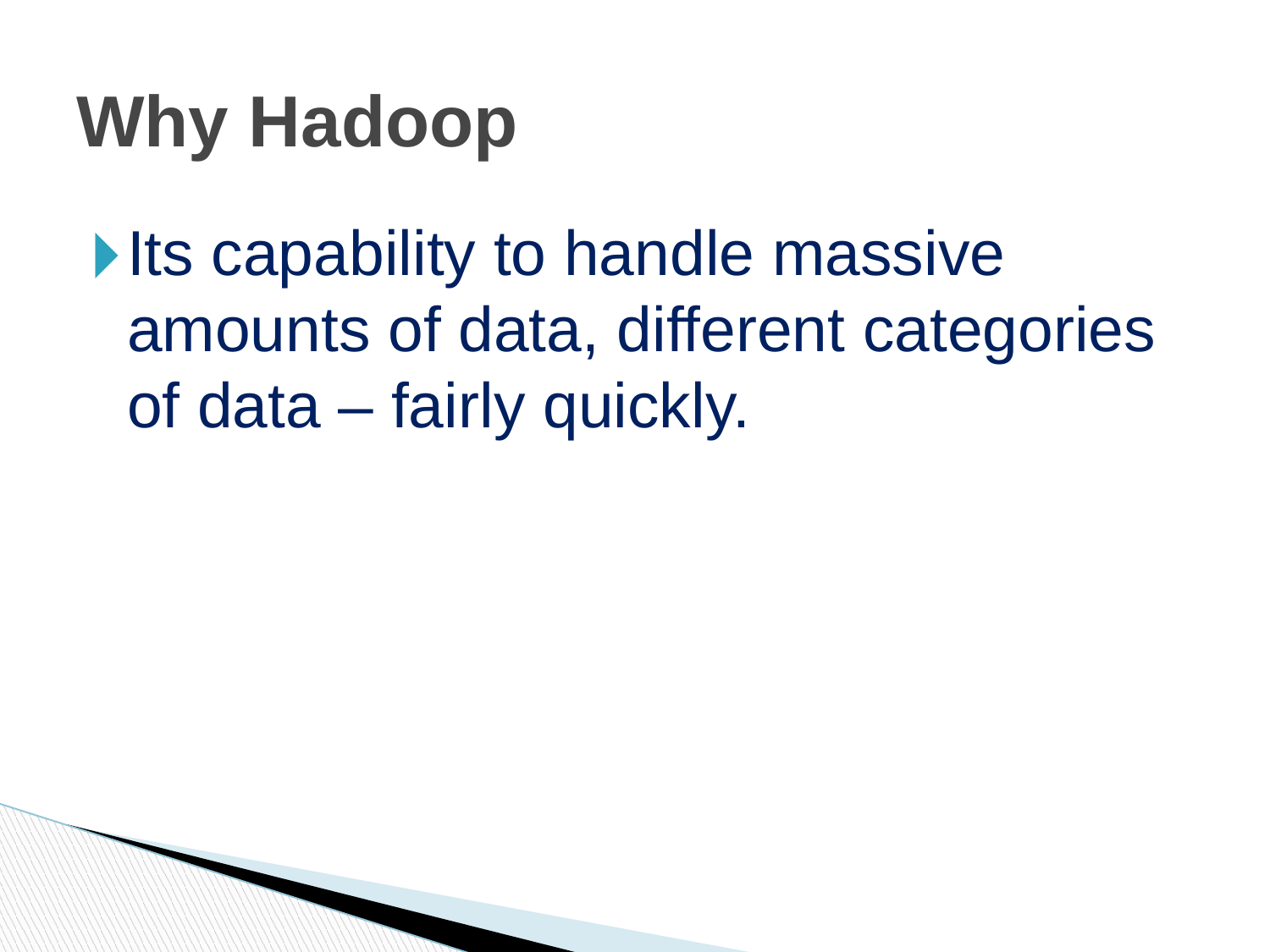

# Why Hadoop
Its capability to handle massive amounts of data, different categories of data – fairly quickly.